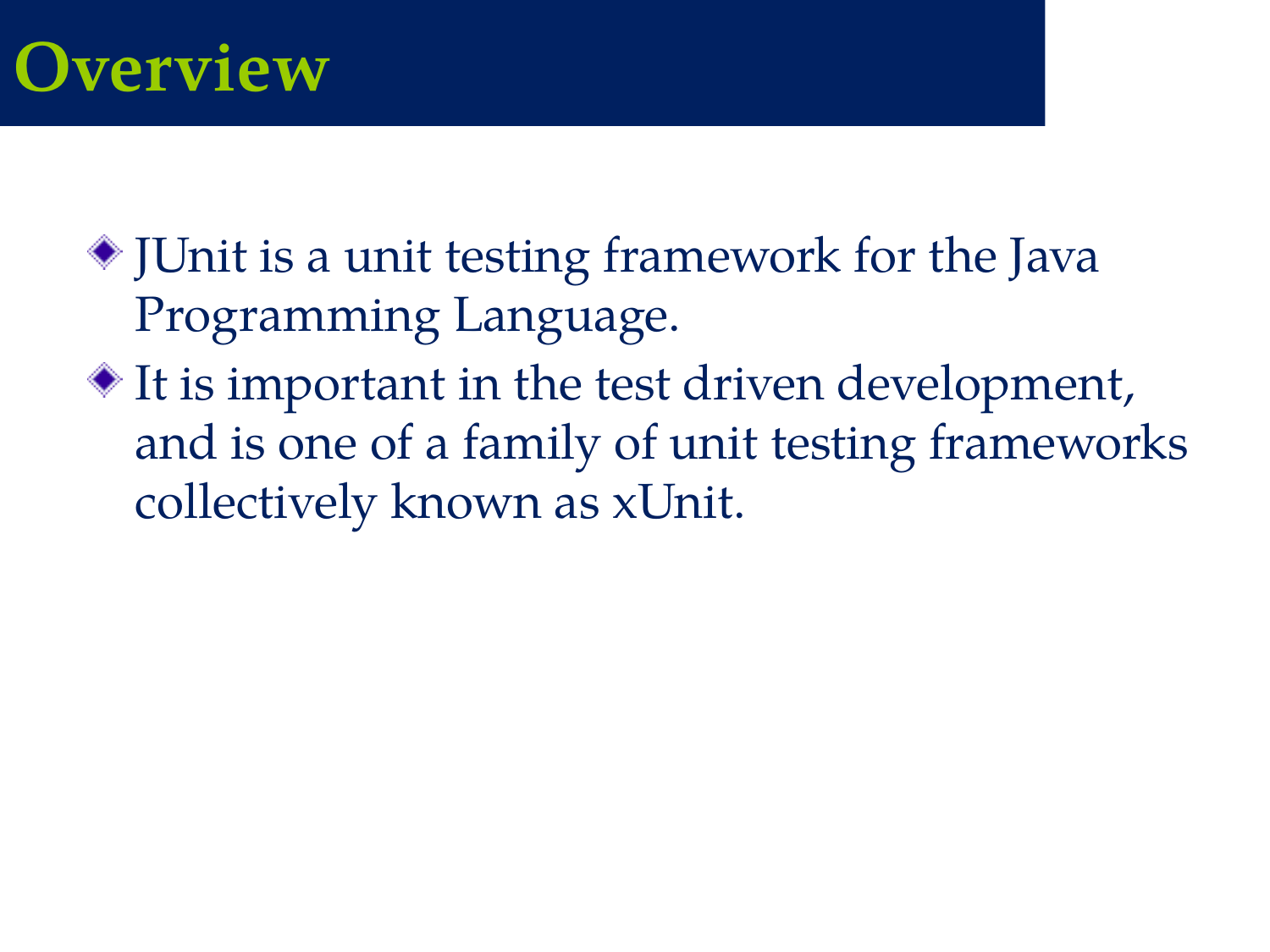

# Overview
JUnit is a unit testing framework for the Java Programming Language.
It is important in the test driven development, and is one of a family of unit testing frameworks collectively known as xUnit.